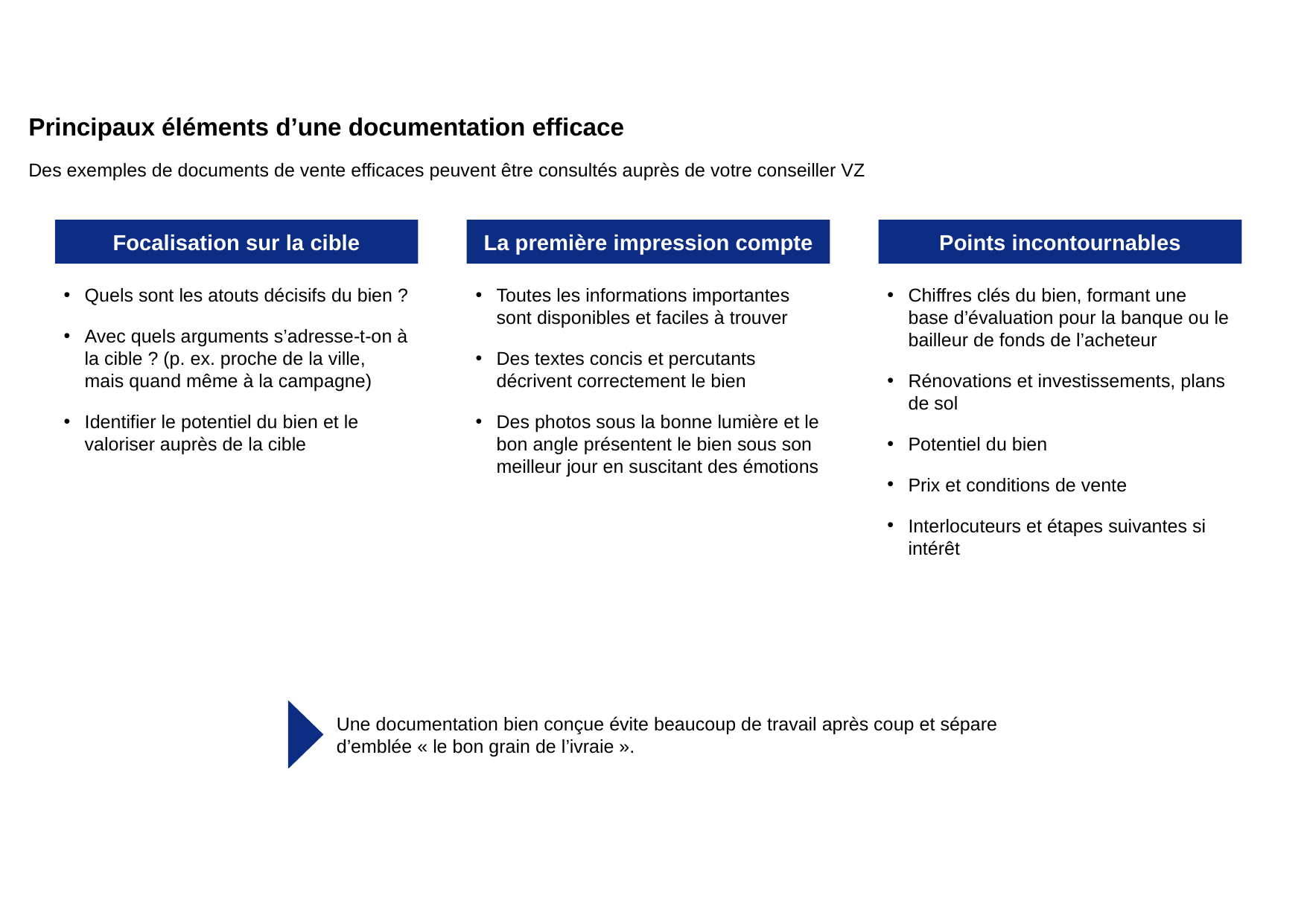

# Principaux éléments d’une documentation efficace
Des exemples de documents de vente efficaces peuvent être consultés auprès de votre conseiller VZ
Focalisation sur la cible
La première impression compte
Points incontournables
Chiffres clés du bien, formant une base d’évaluation pour la banque ou le bailleur de fonds de l’acheteur
Rénovations et investissements, plans de sol
Potentiel du bien
Prix et conditions de vente
Interlocuteurs et étapes suivantes si intérêt
Quels sont les atouts décisifs du bien ?
Avec quels arguments s’adresse-t-on à la cible ? (p. ex. proche de la ville, mais quand même à la campagne)
Identifier le potentiel du bien et le valoriser auprès de la cible
Toutes les informations importantes sont disponibles et faciles à trouver
Des textes concis et percutants décrivent correctement le bien
Des photos sous la bonne lumière et le bon angle présentent le bien sous son meilleur jour en suscitant des émotions
Une documentation bien conçue évite beaucoup de travail après coup et sépare d’emblée « le bon grain de l’ivraie ».